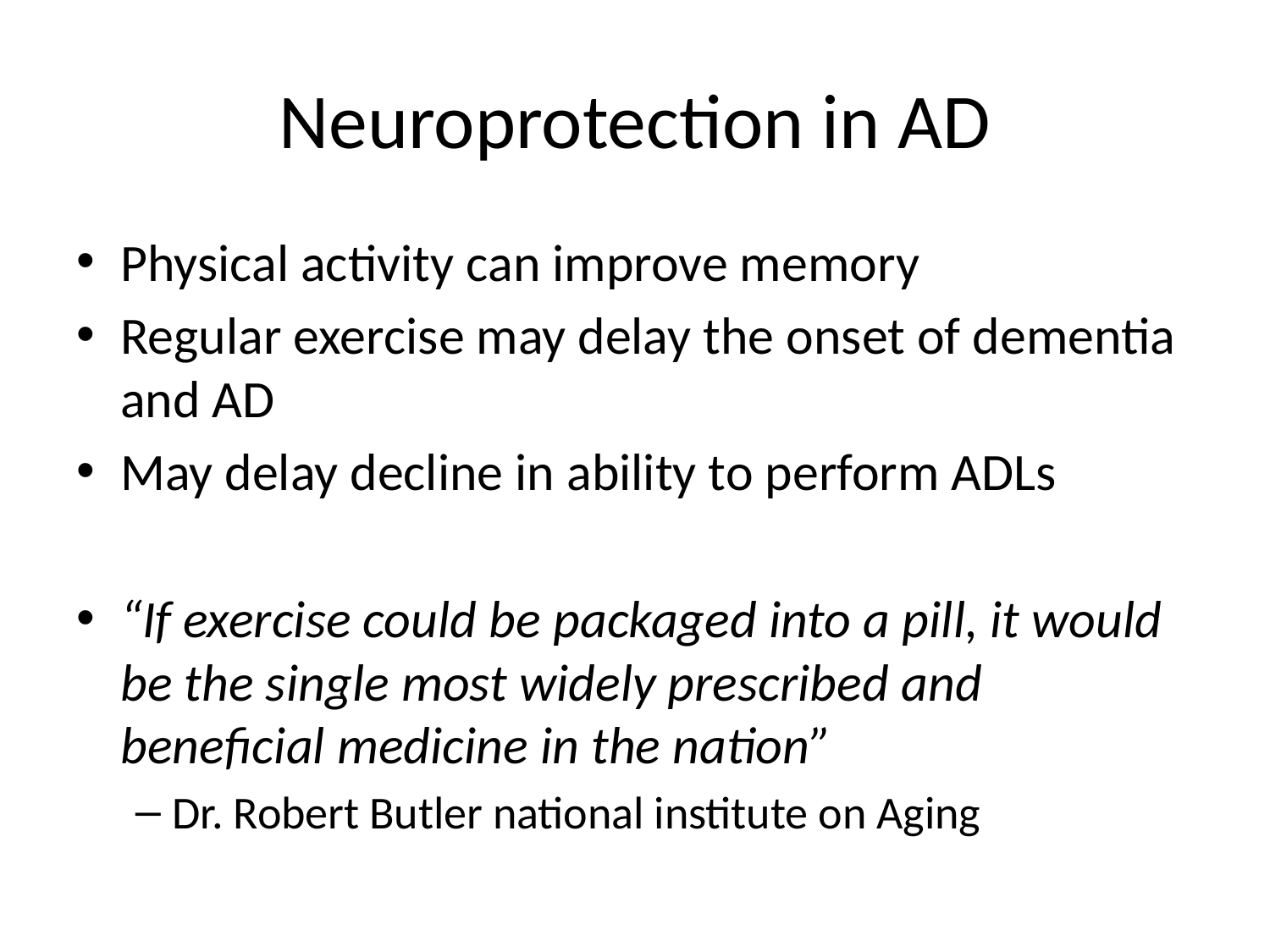

# Neuroprotection in AD
Physical activity can improve memory
Regular exercise may delay the onset of dementia and AD
May delay decline in ability to perform ADLs

“If exercise could be packaged into a pill, it would be the single most widely prescribed and beneficial medicine in the nation”
Dr. Robert Butler national institute on Aging